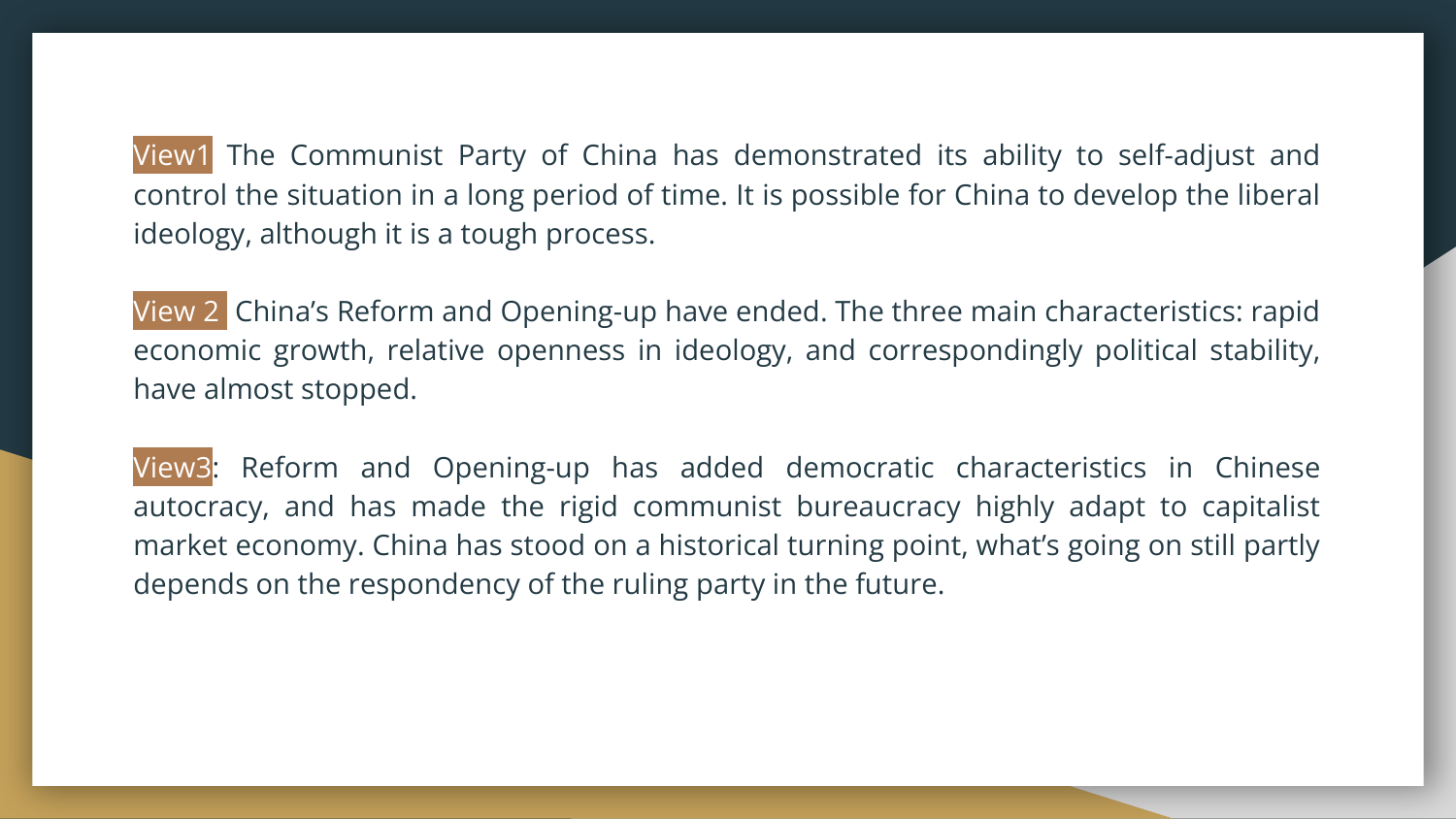

View1 The Communist Party of China has demonstrated its ability to self-adjust and control the situation in a long period of time. It is possible for China to develop the liberal ideology, although it is a tough process.

View 2  China’s Reform and Opening-up have ended. The three main characteristics: rapid economic growth, relative openness in ideology, and correspondingly political stability, have almost stopped.

View3: Reform and Opening-up has added democratic characteristics in Chinese autocracy, and has made the rigid communist bureaucracy highly adapt to capitalist market economy. China has stood on a historical turning point, what’s going on still partly depends on the respondency of the ruling party in the future.